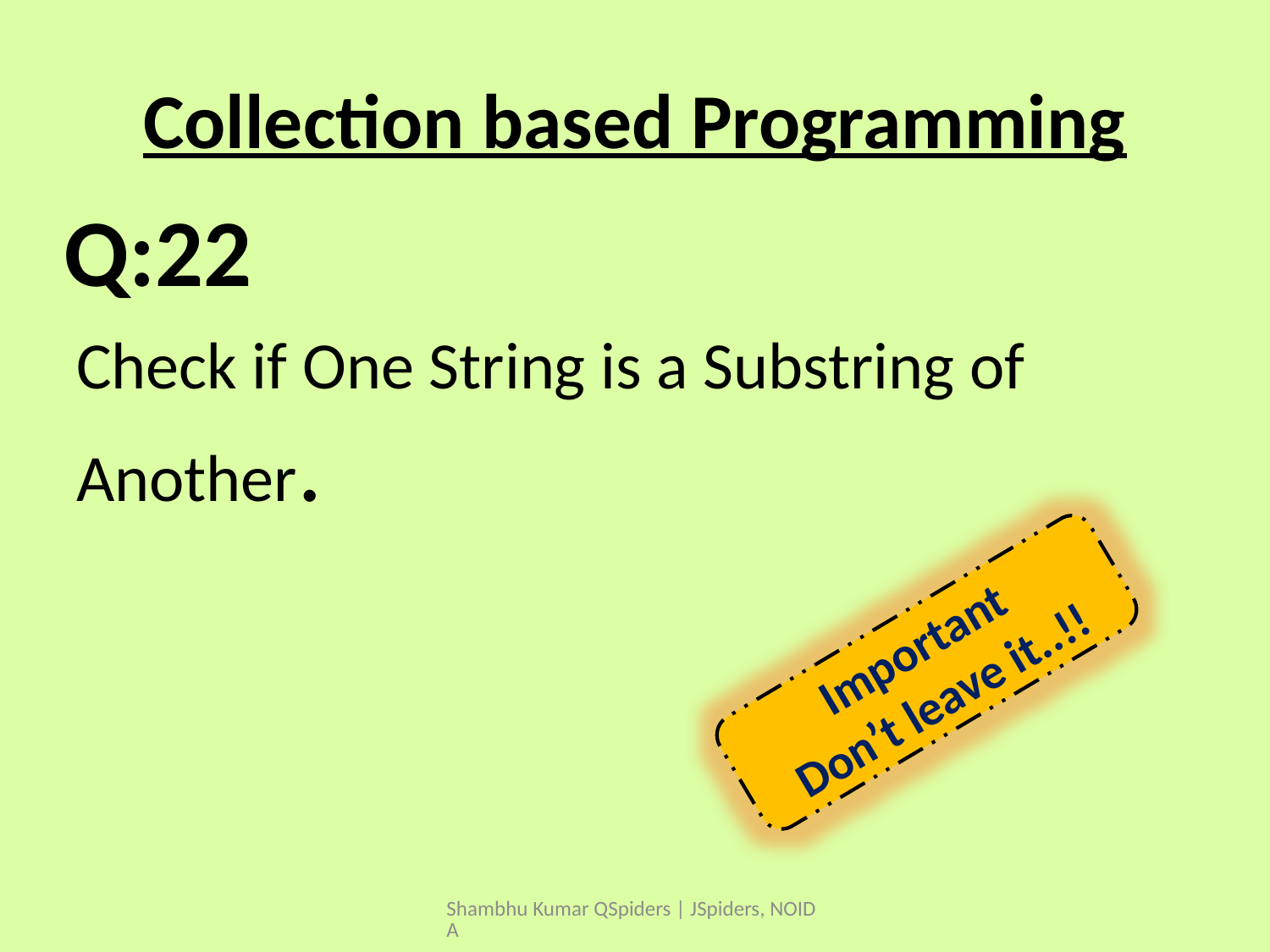

# Collection based Programming

Check if One String is a Substring of Another.
Q:22
Important
Don’t leave it..!!
Shambhu Kumar QSpiders | JSpiders, NOIDA